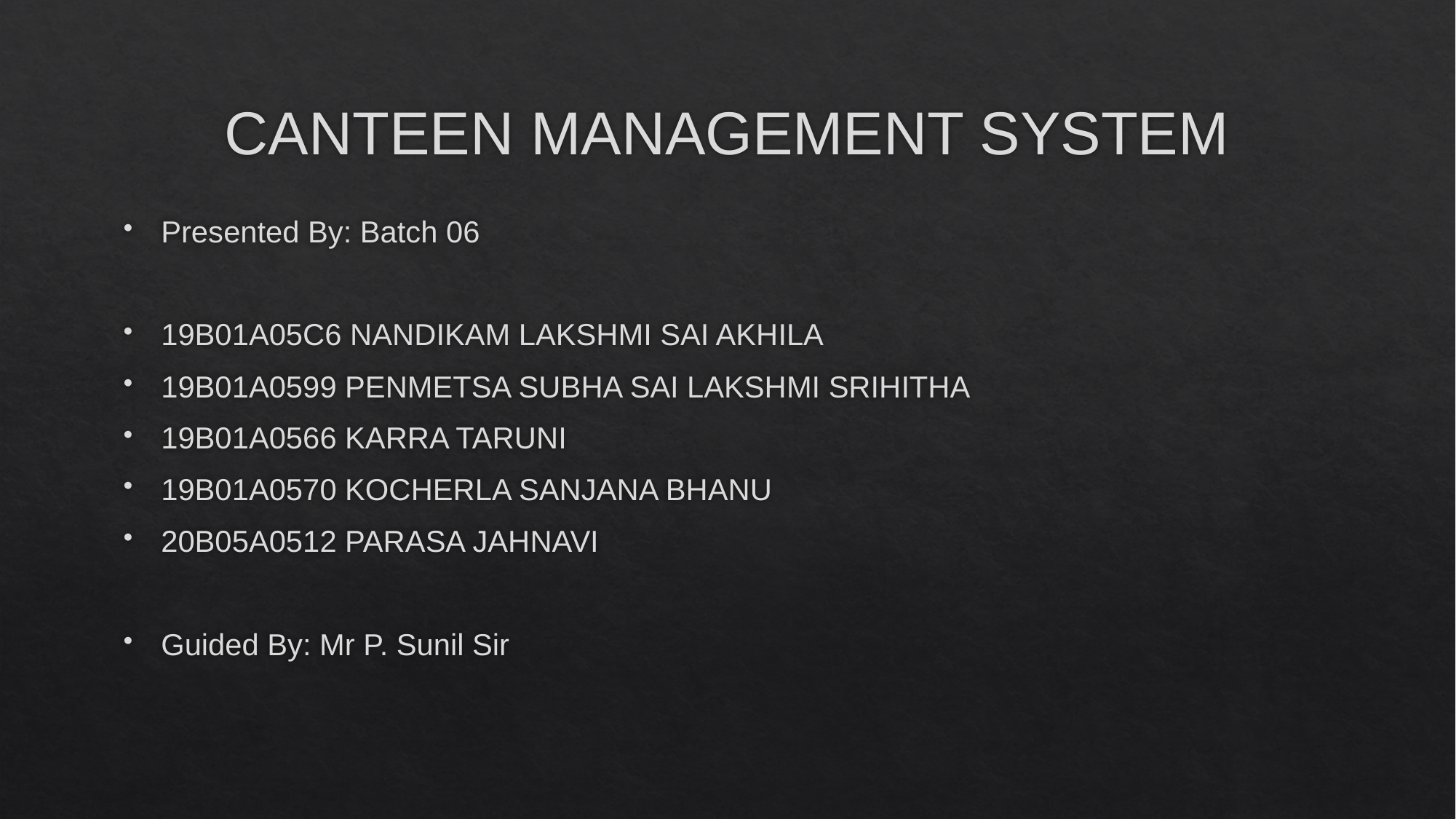

# CANTEEN MANAGEMENT SYSTEM
Presented By: Batch 06

19B01A05C6 NANDIKAM LAKSHMI SAI AKHILA
19B01A0599 PENMETSA SUBHA SAI LAKSHMI SRIHITHA
19B01A0566 KARRA TARUNI
19B01A0570 KOCHERLA SANJANA BHANU
20B05A0512 PARASA JAHNAVI

Guided By: Mr P. Sunil Sir